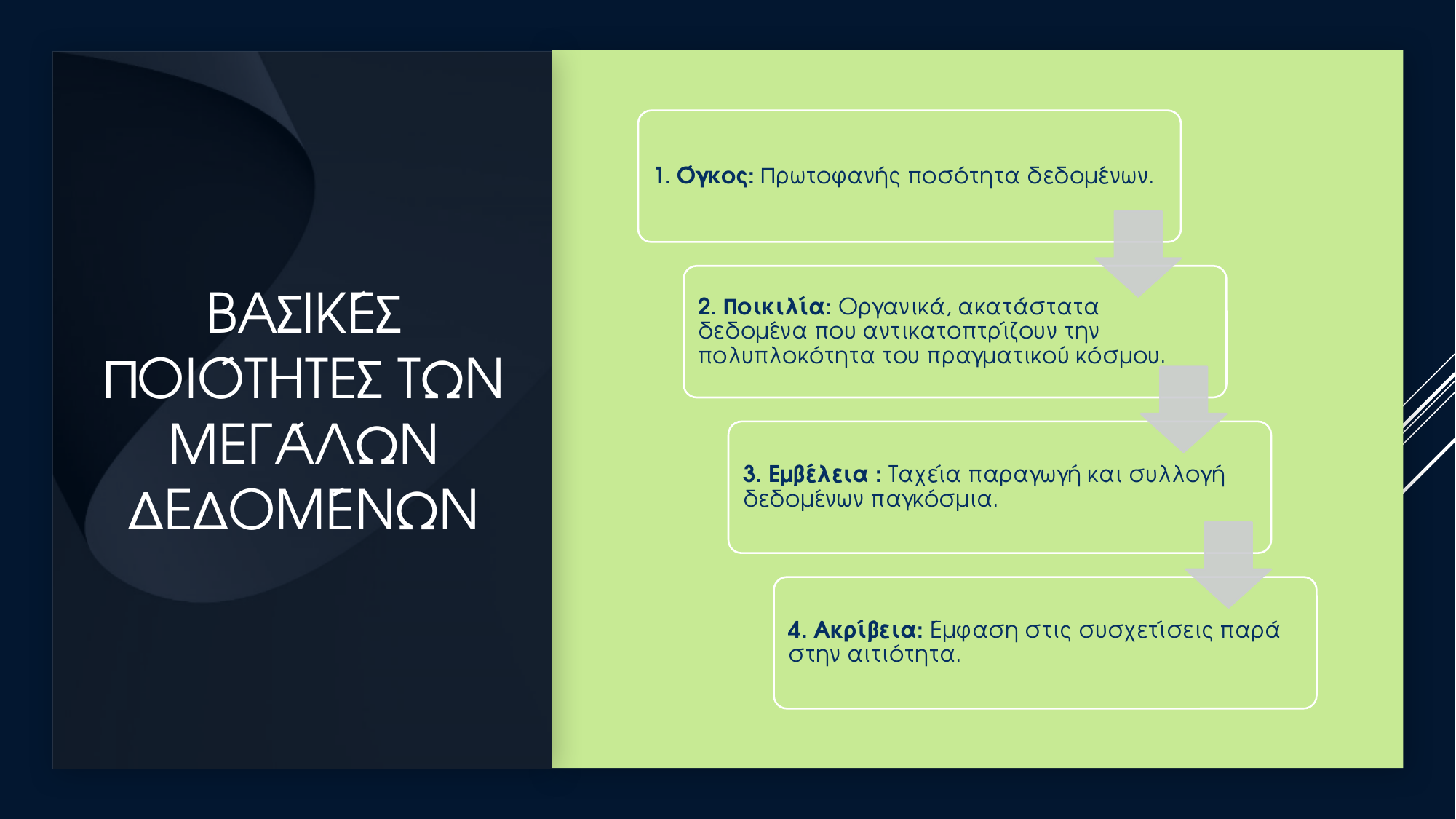

# Βασικές Ποιότητες των Μεγάλων Δεδομένων
1. Όγκος: Πρωτοφανής ποσότητα δεδομένων.
2. Ποικιλία: Οργανικά, ακατάστατα δεδομένα που αντικατοπτρίζουν την πολυπλοκότητα του πραγματικού κόσμου.
3. Εμβέλεια : Ταχεία παραγωγή και συλλογή δεδομένων παγκόσμια.
4. Ακρίβεια: Έμφαση στις συσχετίσεις παρά στην αιτιότητα.